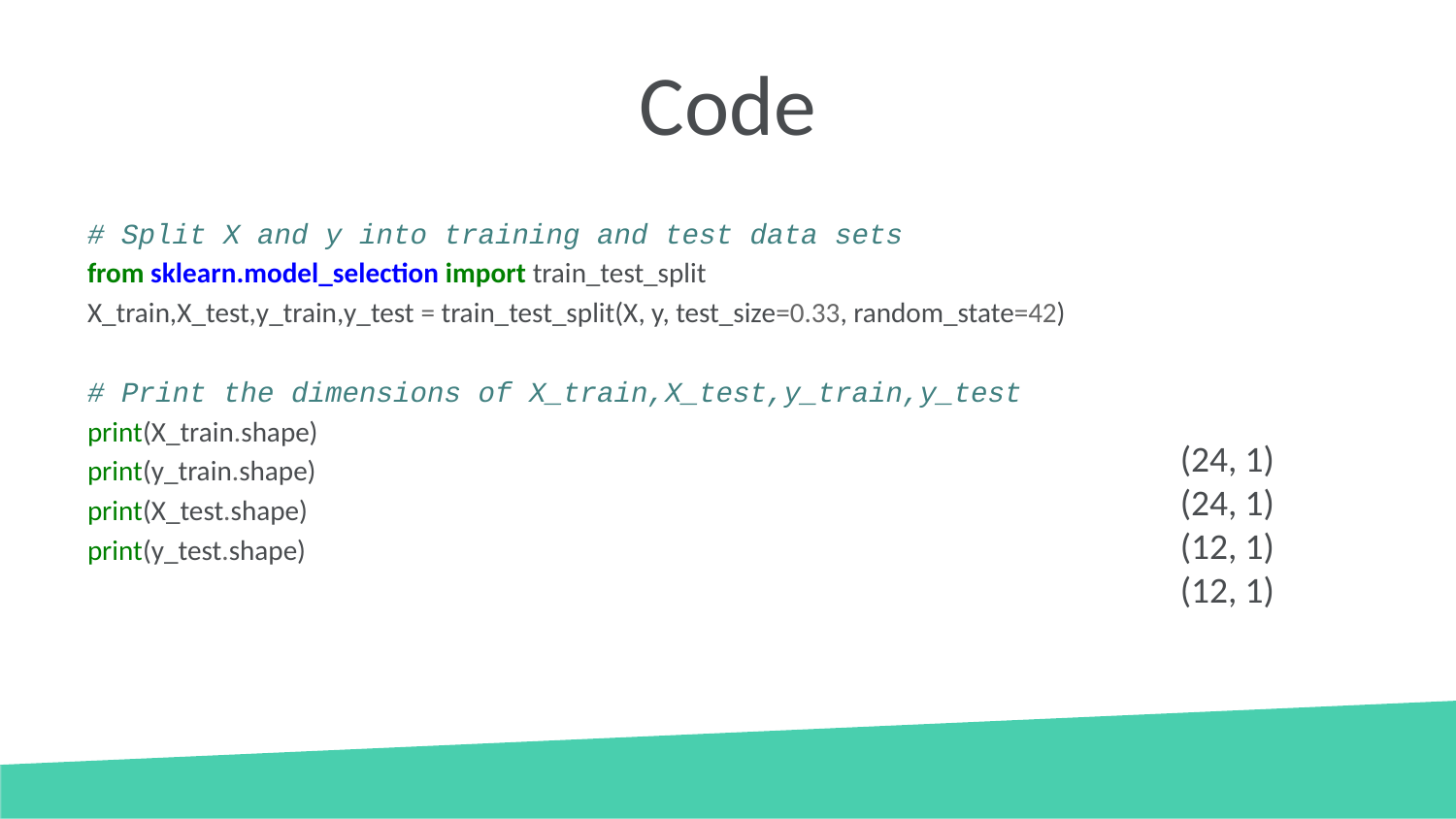

# Code
# Split X and y into training and test data sets
from sklearn.model_selection import train_test_split
X_train,X_test,y_train,y_test = train_test_split(X, y, test_size=0.33, random_state=42)

# Print the dimensions of X_train,X_test,y_train,y_test
print(X_train.shape)
print(y_train.shape)
print(X_test.shape)
print(y_test.shape)

(24, 1)
(24, 1)
(12, 1)
(12, 1)